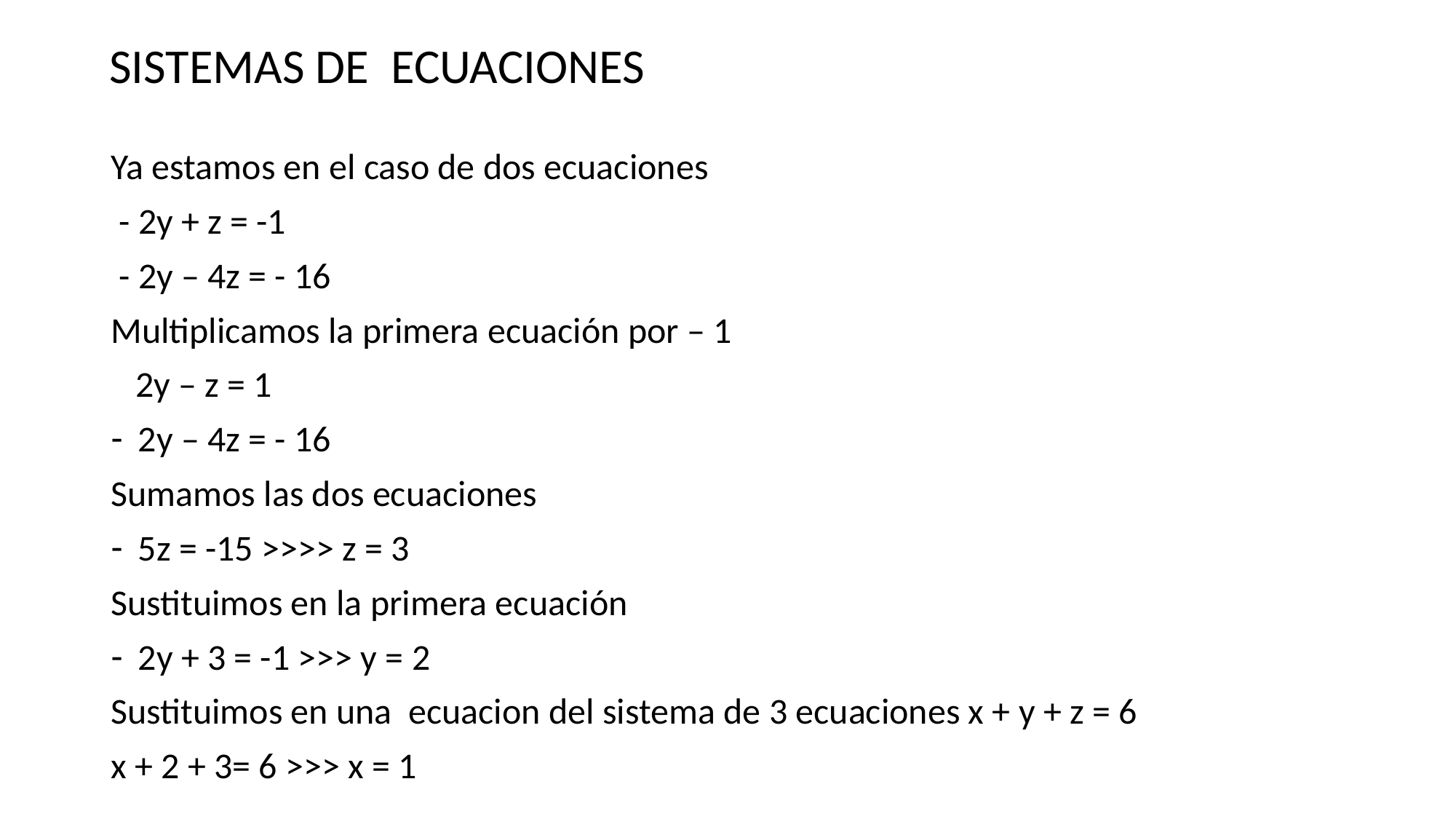

SISTEMAS DE  ECUACIONES
Ya estamos en el caso de dos ecuaciones
 - 2y + z = -1
 - 2y – 4z = - 16
Multiplicamos la primera ecuación por – 1
   2y – z = 1
2y – 4z = - 16
Sumamos las dos ecuaciones
5z = -15 >>>> z = 3
Sustituimos en la primera ecuación
2y + 3 = -1 >>> y = 2
Sustituimos en una  ecuacion del sistema de 3 ecuaciones x + y + z = 6
x + 2 + 3= 6 >>> x = 1